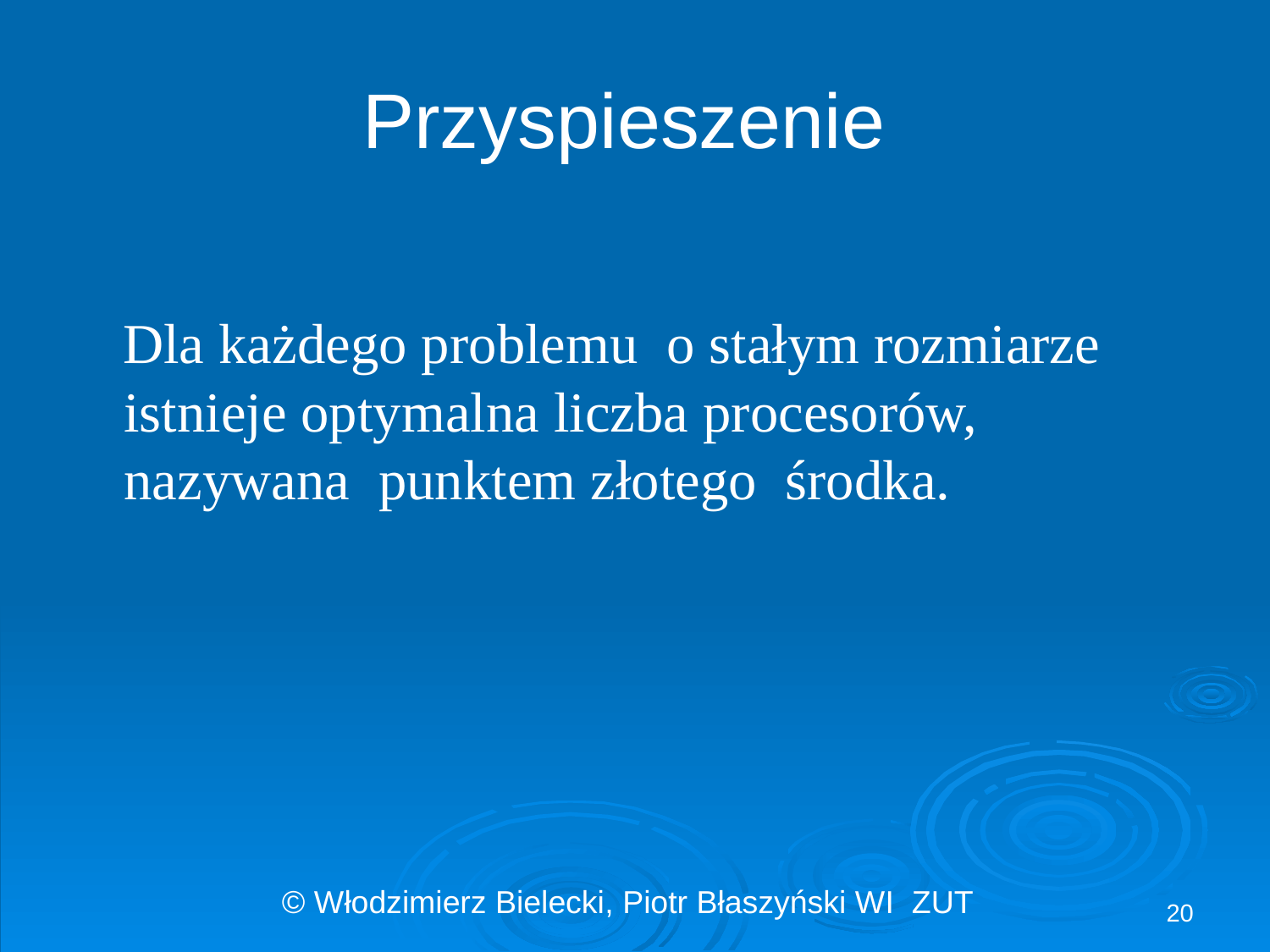

# Przyspieszenie

   Dla każdego problemu  o stałym rozmiarze istnieje optymalna liczba procesorów, nazywana  punktem złotego  środka.

20
© Włodzimierz Bielecki, Piotr Błaszyński WI  ZUT